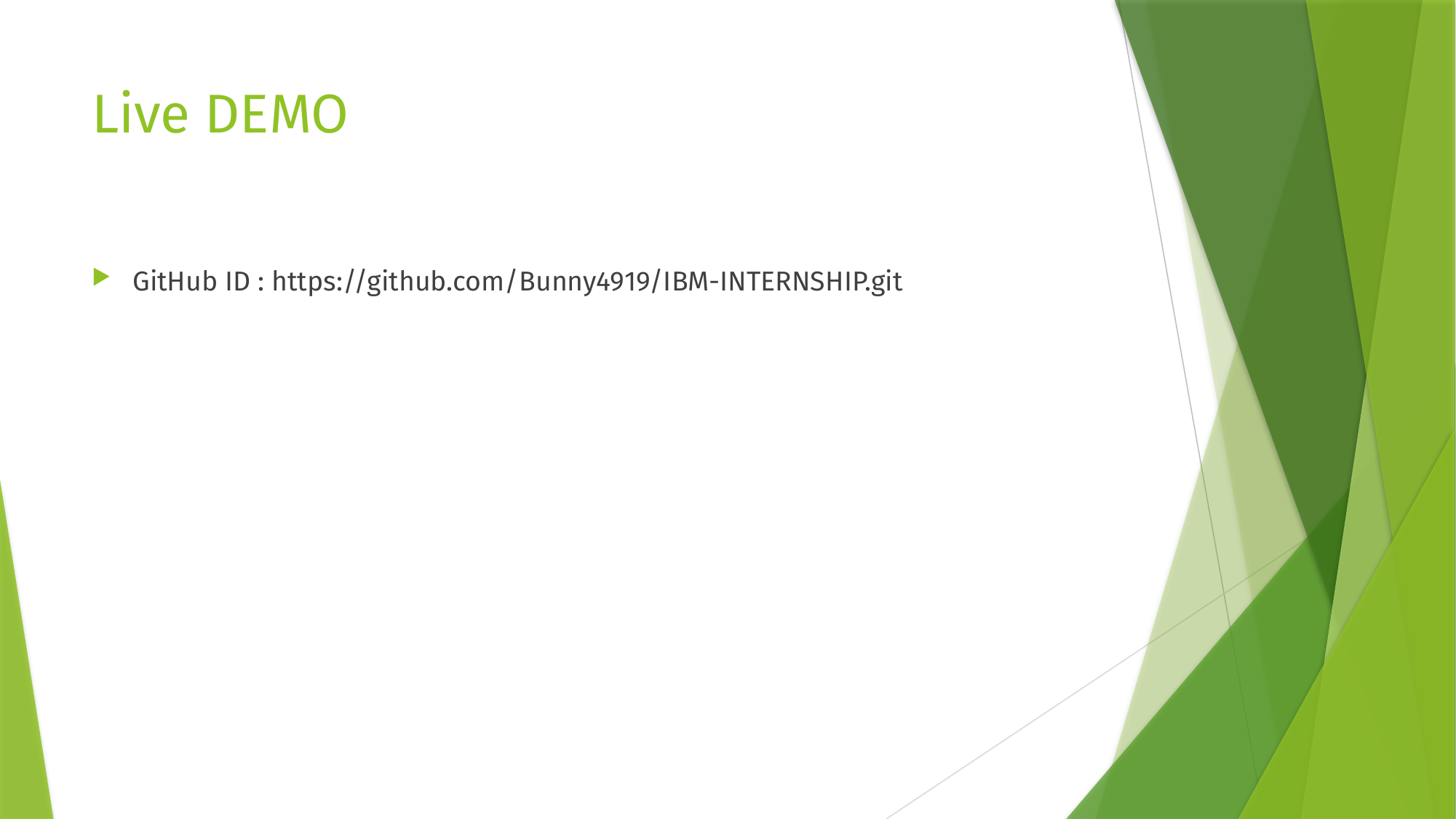

# Live DEMO
GitHub ID : https://github.com/Bunny4919/IBM-INTERNSHIP.git